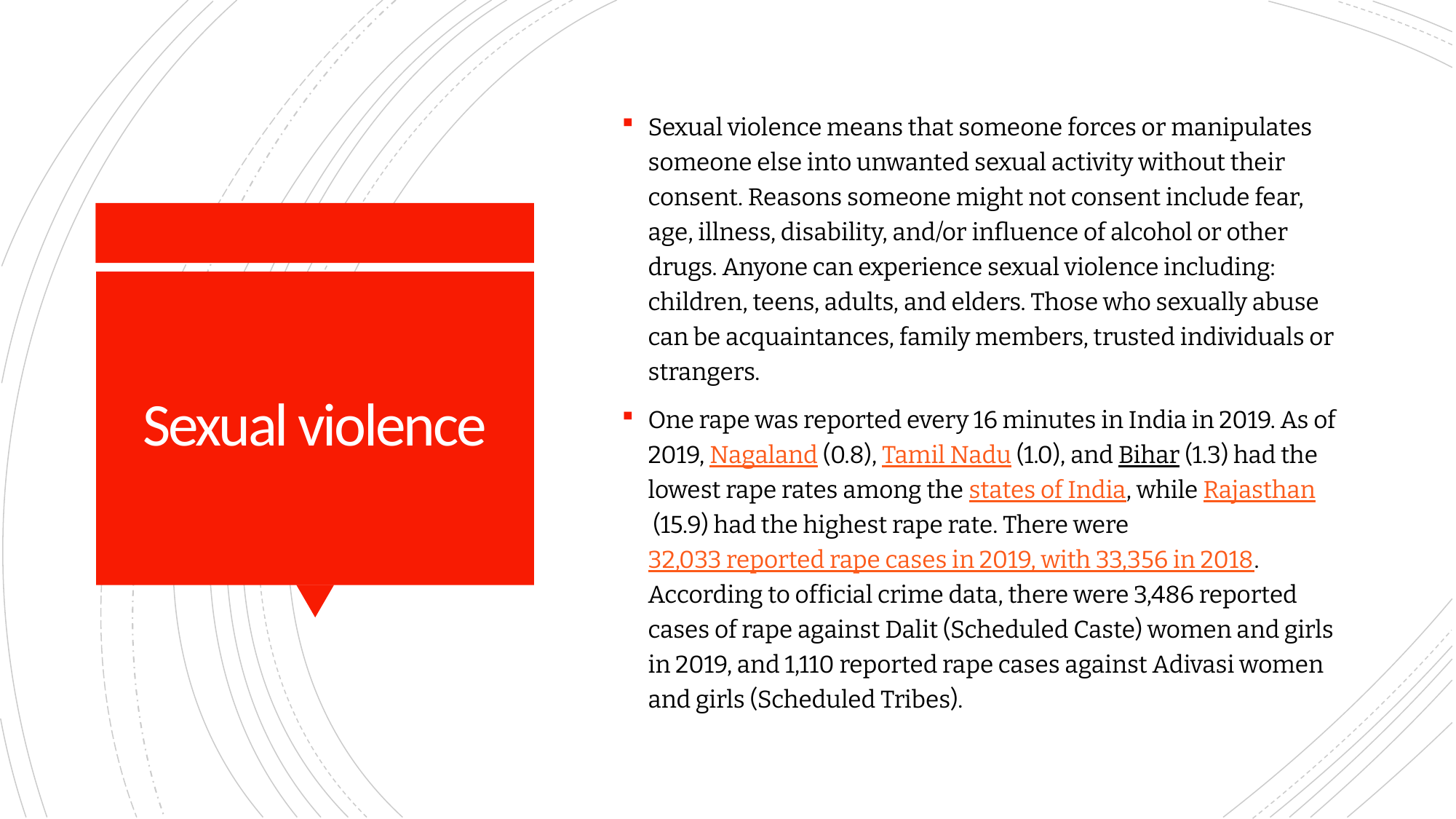

Sexual violence means that someone forces or manipulates someone else into unwanted sexual activity without their consent. Reasons someone might not consent include fear, age, illness, disability, and/or influence of alcohol or other drugs. Anyone can experience sexual violence including: children, teens, adults, and elders. Those who sexually abuse can be acquaintances, family members, trusted individuals or strangers.
One rape was reported every 16 minutes in India in 2019. As of 2019, Nagaland (0.8), Tamil Nadu (1.0), and Bihar (1.3) had the lowest rape rates among the states of India, while Rajasthan (15.9) had the highest rape rate. There were 32,033 reported rape cases in 2019, with 33,356 in 2018. According to official crime data, there were 3,486 reported cases of rape against Dalit (Scheduled Caste) women and girls in 2019, and 1,110 reported rape cases against Adivasi women and girls (Scheduled Tribes).
# Sexual violence